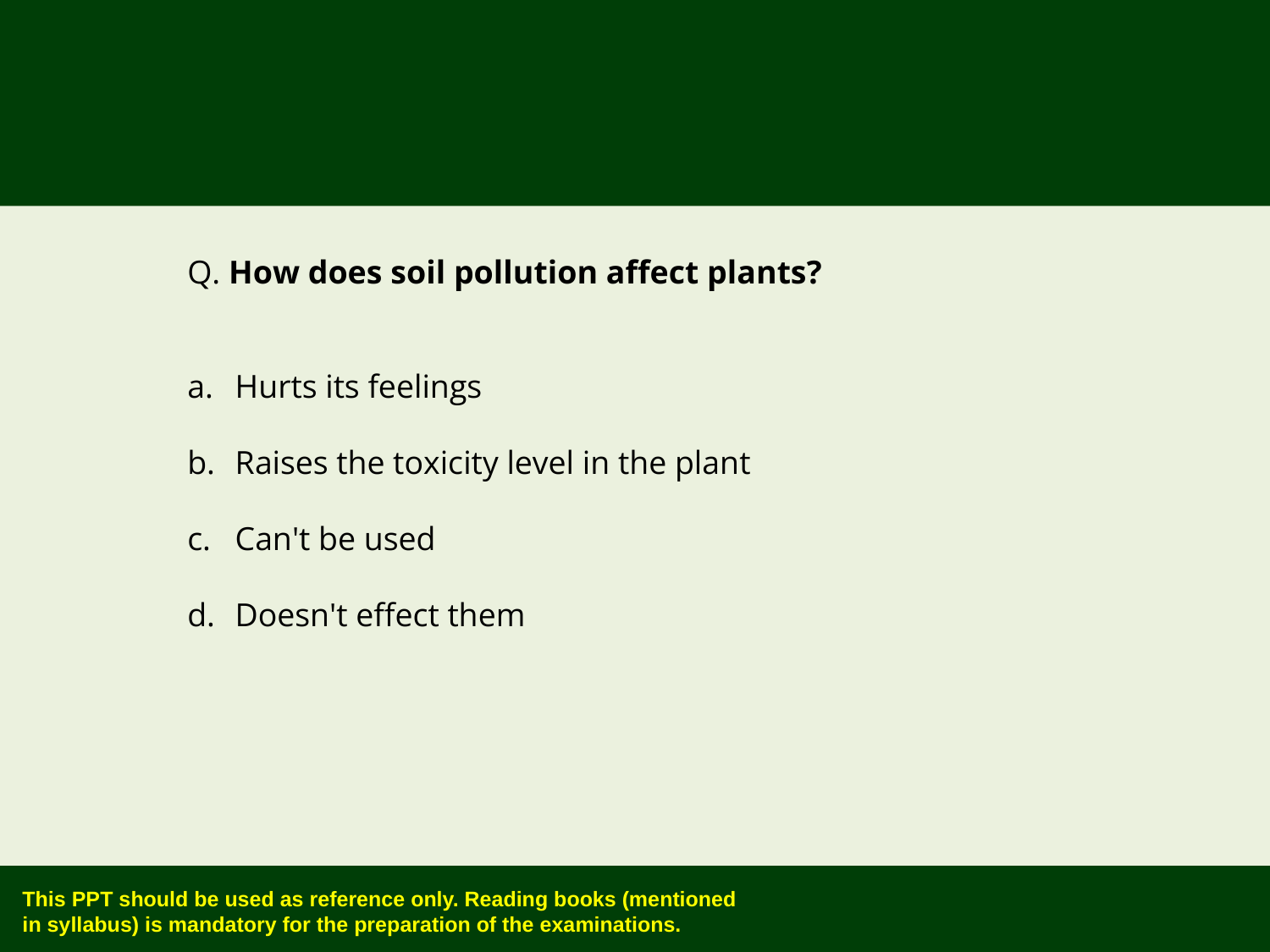

Q. How does soil pollution affect plants?

Hurts its feelings
Raises the toxicity level in the plant
Can't be used
Doesn't effect them